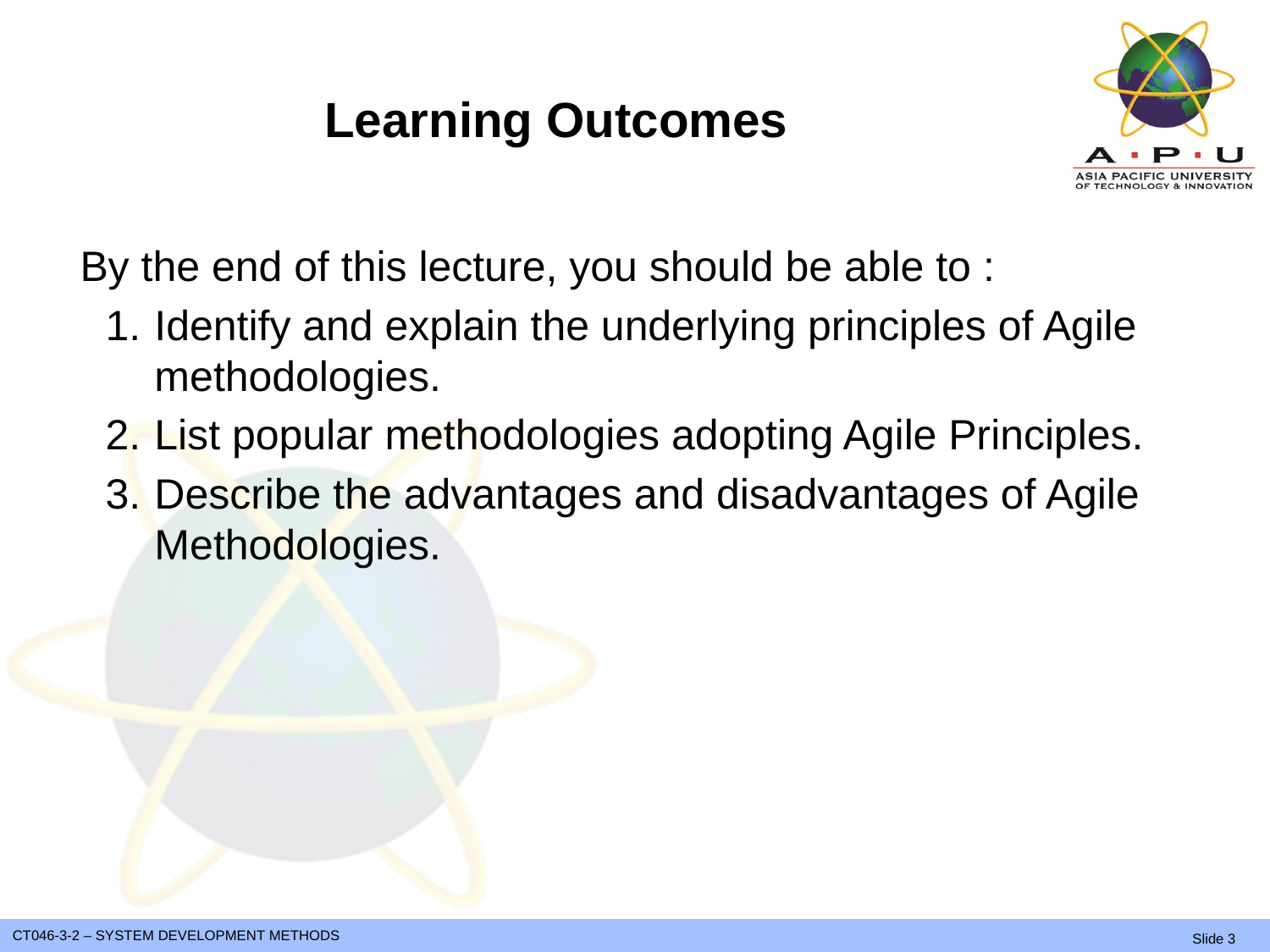

Slide  3 (of  17)
# Learning Outcomes
By the end of this lecture, you should be able to :
Identify and explain the underlying principles of Agile methodologies.
List popular methodologies adopting Agile Principles.
Describe the advantages and disadvantages of Agile Methodologies.